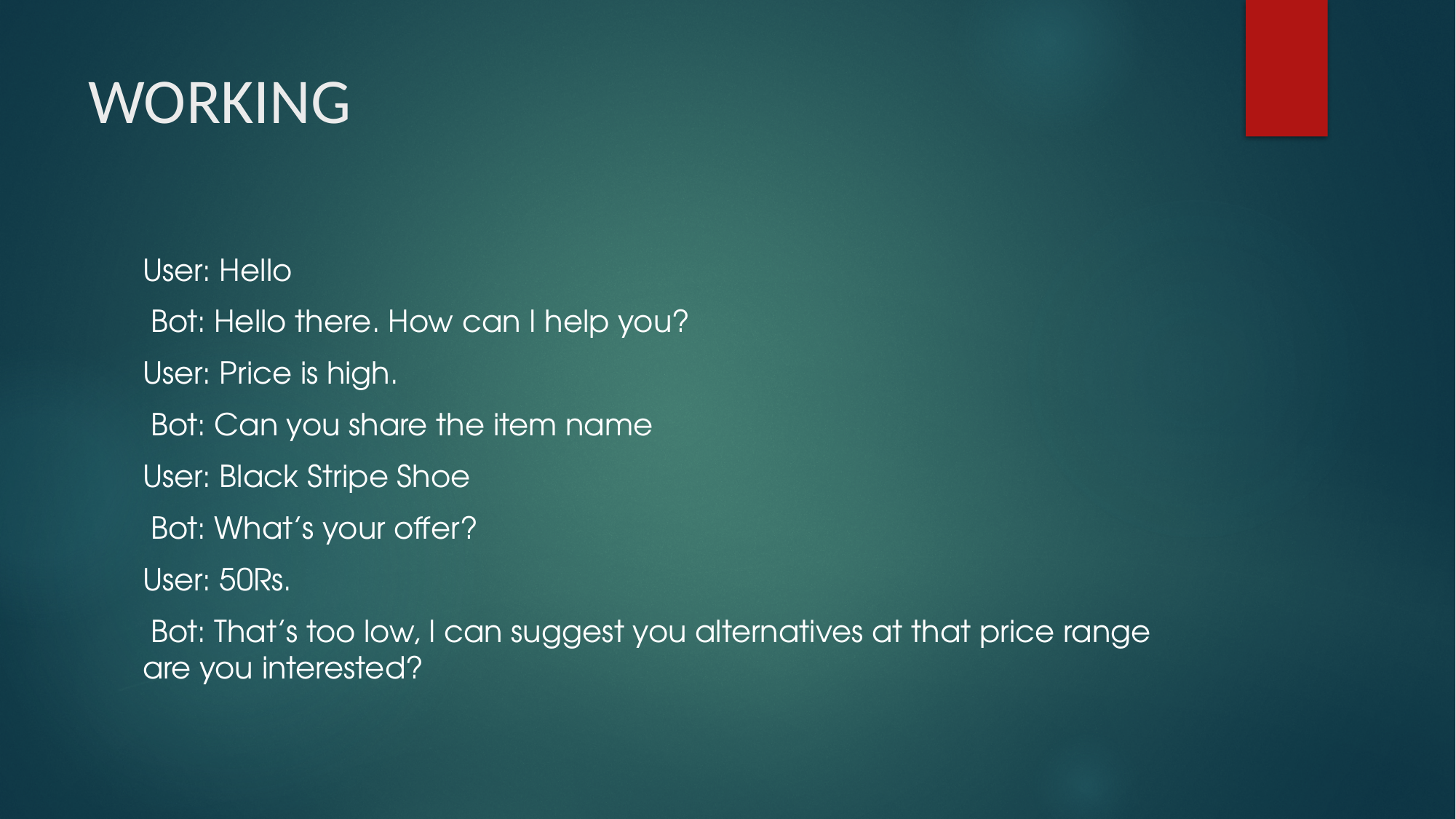

# WORKING
User: Hello
 Bot: Hello there. How can I help you?
User: Price is high.
 Bot: Can you share the item name
User: Black Stripe Shoe
 Bot: What’s your offer?
User: 50Rs.
 Bot: That’s too low, I can suggest you alternatives at that price range are you interested?